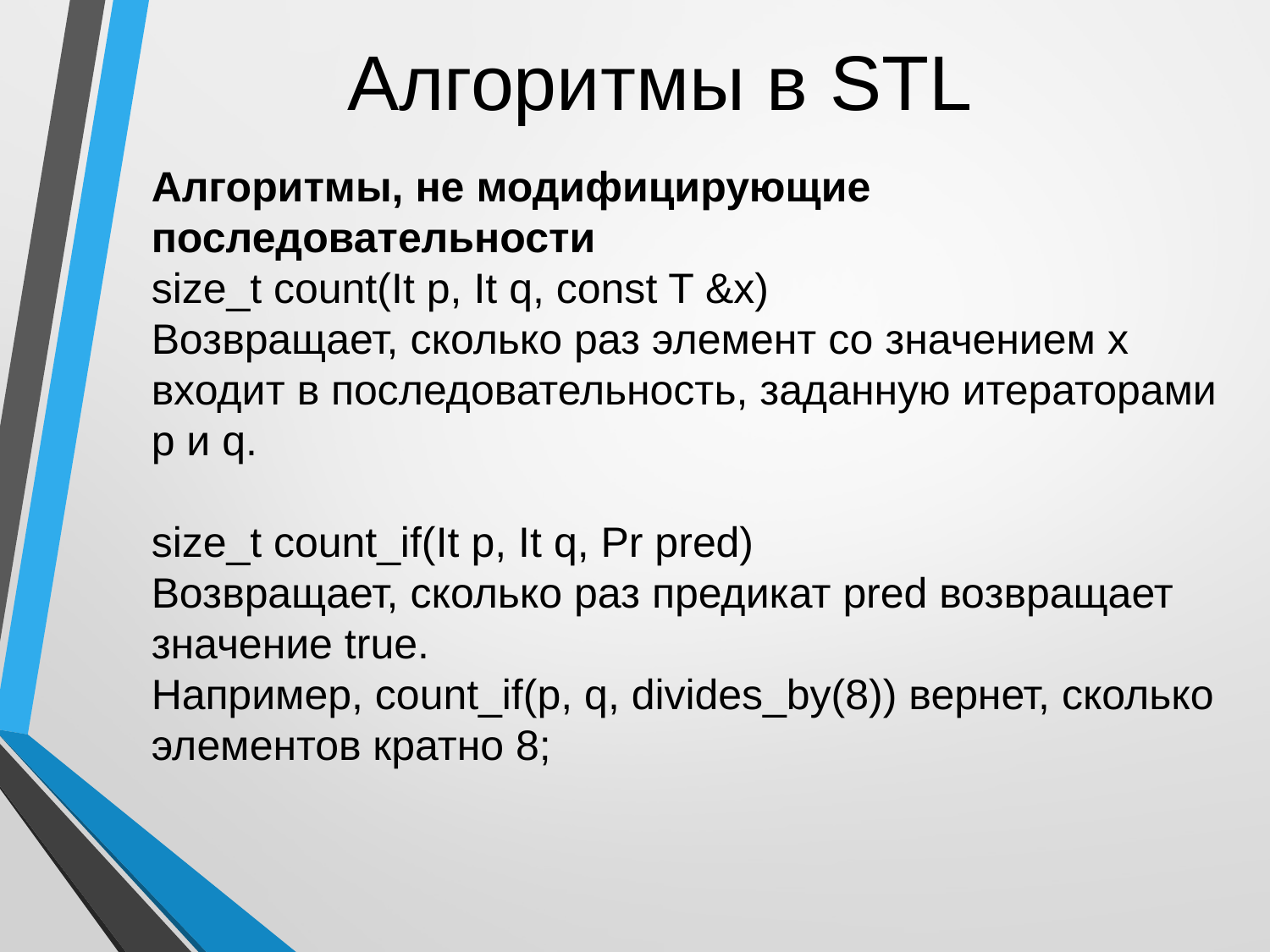

# Алгоритмы в STL
Алгоритмы, не модифицирующие последовательности
size_t count(It p, It q, const T &x)
Возвращает, сколько раз элемент со значением x входит в последовательность, заданную итераторами p и q.

size_t count_if(It p, It q, Pr pred)
Возвращает, сколько раз предикат pred возвращает значение true.
Например, count_if(p, q, divides_by(8)) вернет, сколько элементов кратно 8;